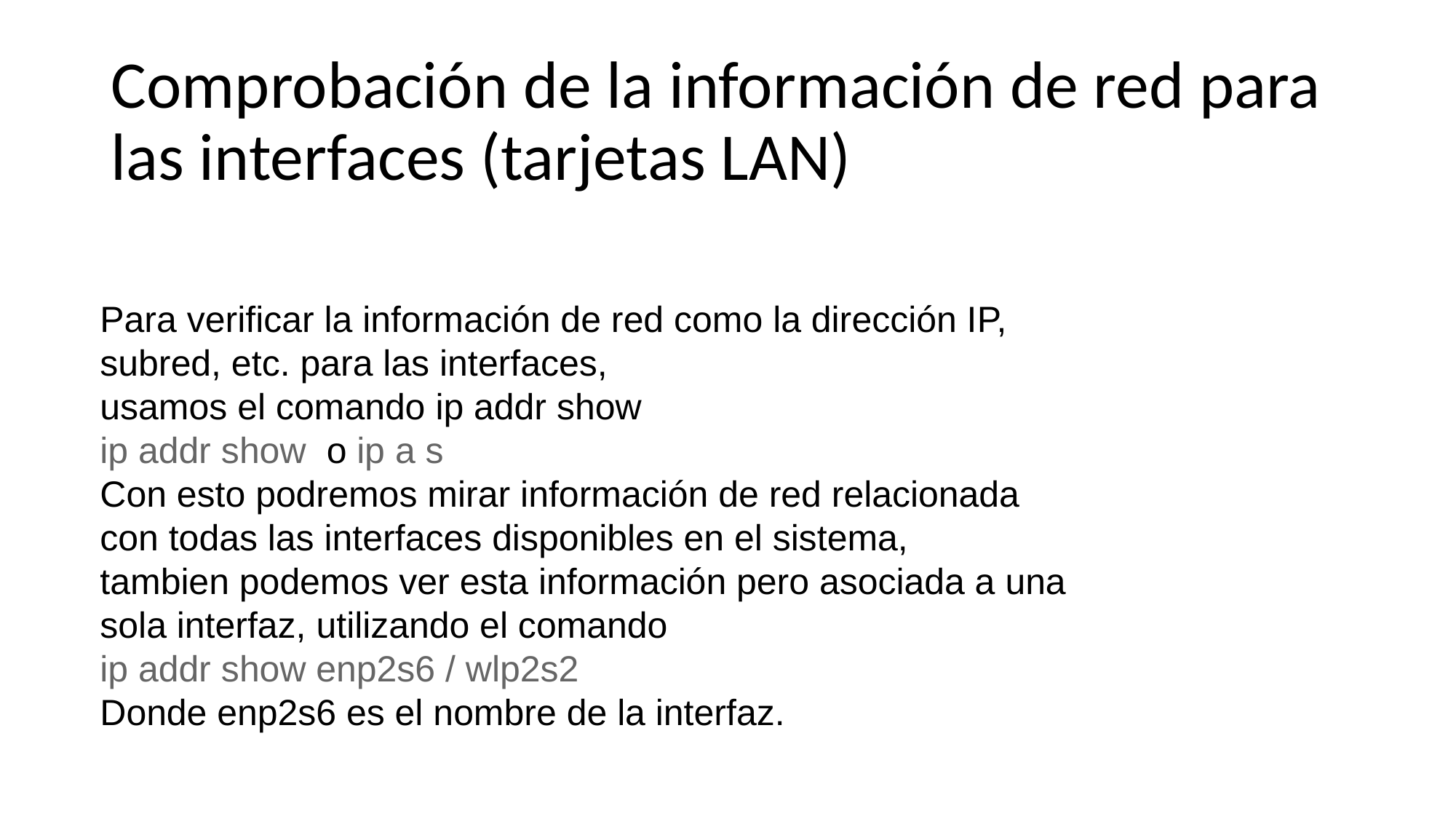

# Comprobación de la información de red para las interfaces (tarjetas LAN)
Para verificar la información de red como la dirección IP,
subred, etc. para las interfaces,
usamos el comando ip addr show
ip addr show  o ip a s
Con esto podremos mirar información de red relacionada
con todas las interfaces disponibles en el sistema,
tambien podemos ver esta información pero asociada a una
sola interfaz, utilizando el comando
ip addr show enp2s6 / wlp2s2
Donde enp2s6 es el nombre de la interfaz.